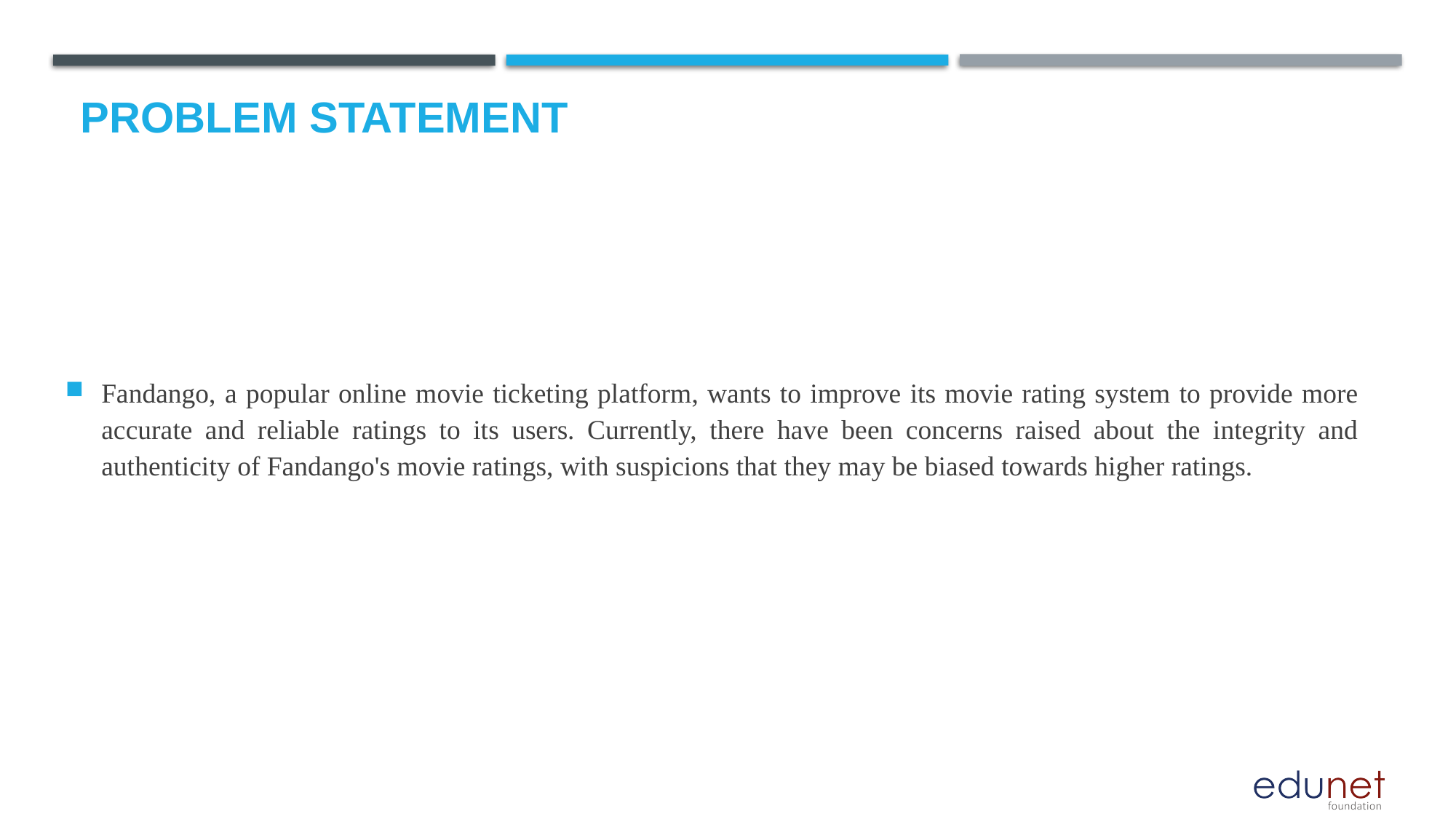

# Problem Statement
Fandango, a popular online movie ticketing platform, wants to improve its movie rating system to provide more accurate and reliable ratings to its users. Currently, there have been concerns raised about the integrity and authenticity of Fandango's movie ratings, with suspicions that they may be biased towards higher ratings.